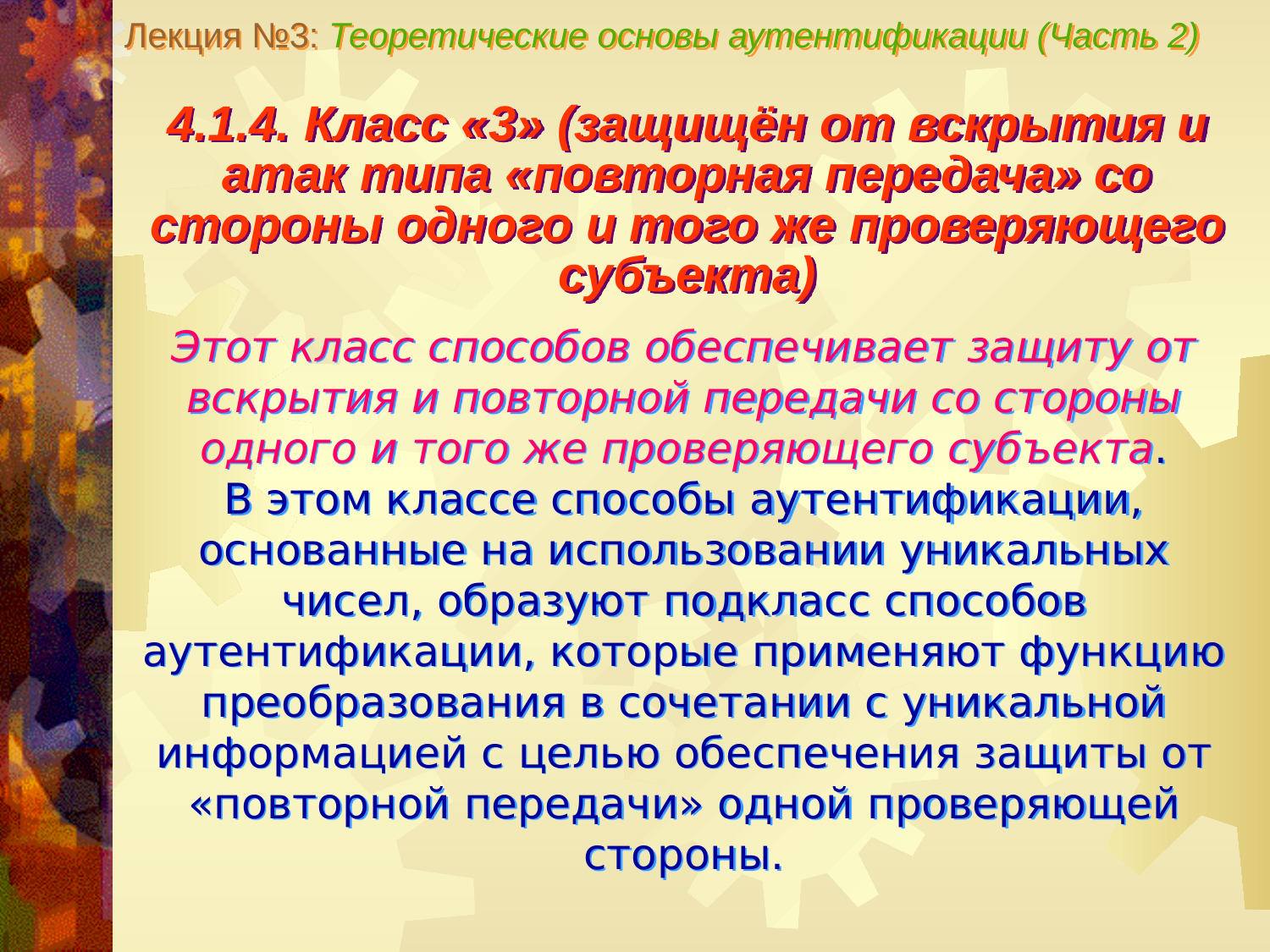

Лекция №3: Теоретические основы аутентификации (Часть 2)
4.1.4. Класс «3» (защищён от вскрытия и атак типа «повторная передача» со стороны одного и того же проверяющего субъекта)
Этот класс способов обеспечивает защиту от вскрытия и повторной передачи со стороны одного и того же проверяющего субъекта.
В этом классе способы аутентификации, основанные на использовании уникальных чисел, образуют подкласс способов аутентификации, которые применяют функцию преобразования в сочетании с уникальной информацией с целью обеспечения защиты от «повторной передачи» одной проверяющей стороны.